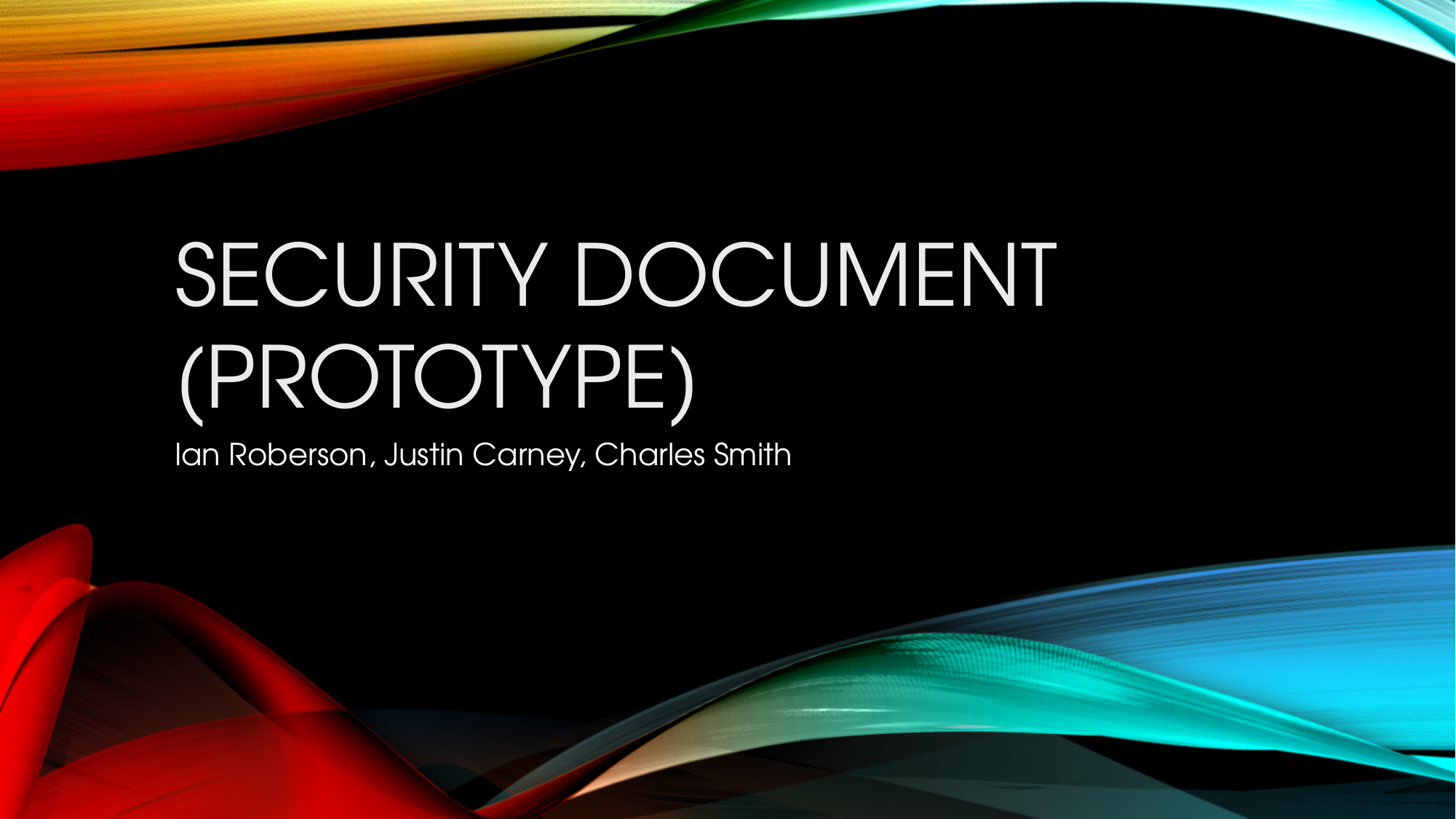

# Security document (Prototype)

Ian Roberson, Justin Carney, Charles Smith